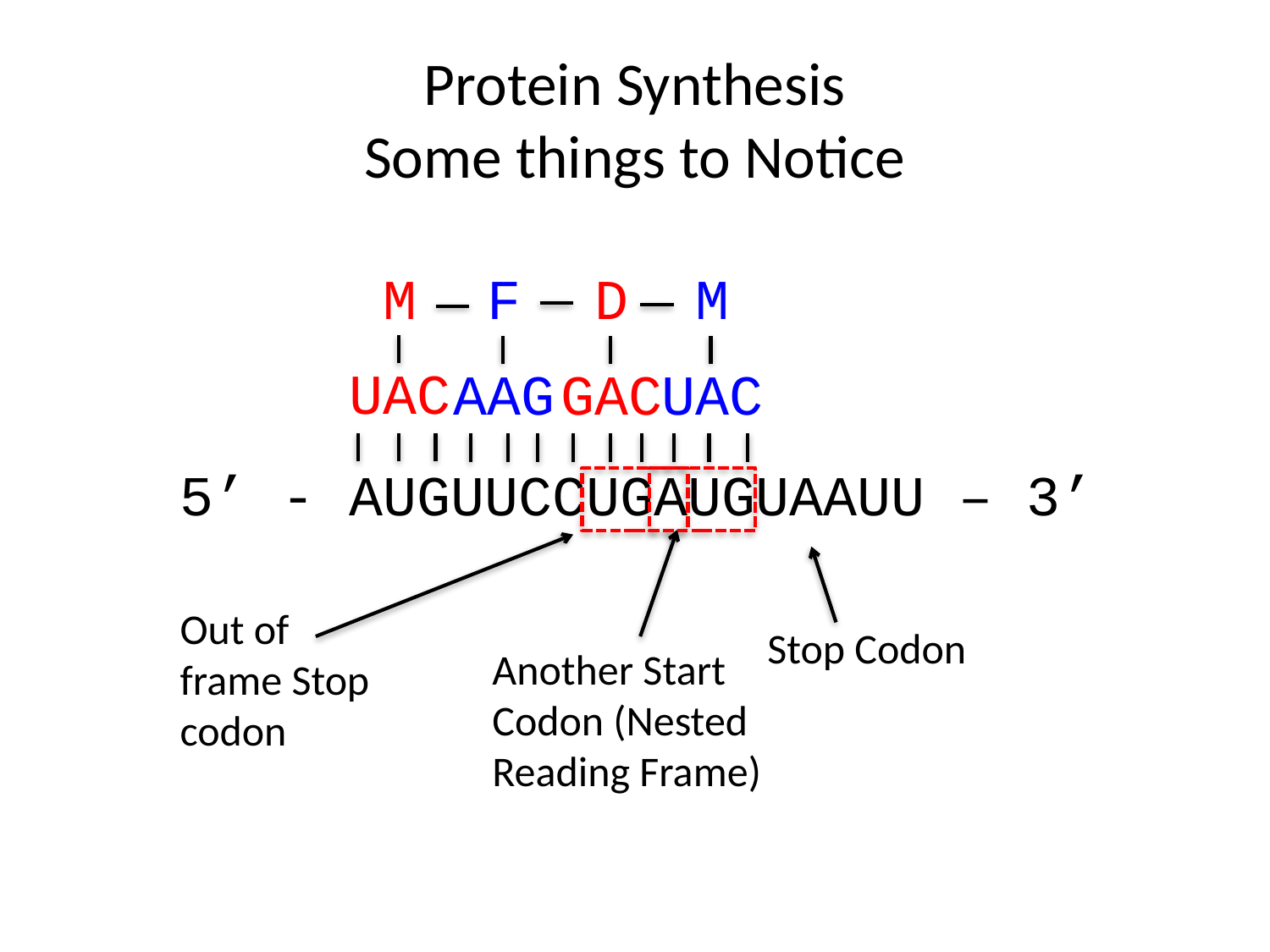

# Protein Synthesis Some things to Notice
M
F
D
M
UAC
AAG
GAC
UAC
5’ - AUGUUCCUGAUGUAAUU – 3’

Out of frame Stop codon
Stop Codon
Another Start Codon (Nested Reading Frame)